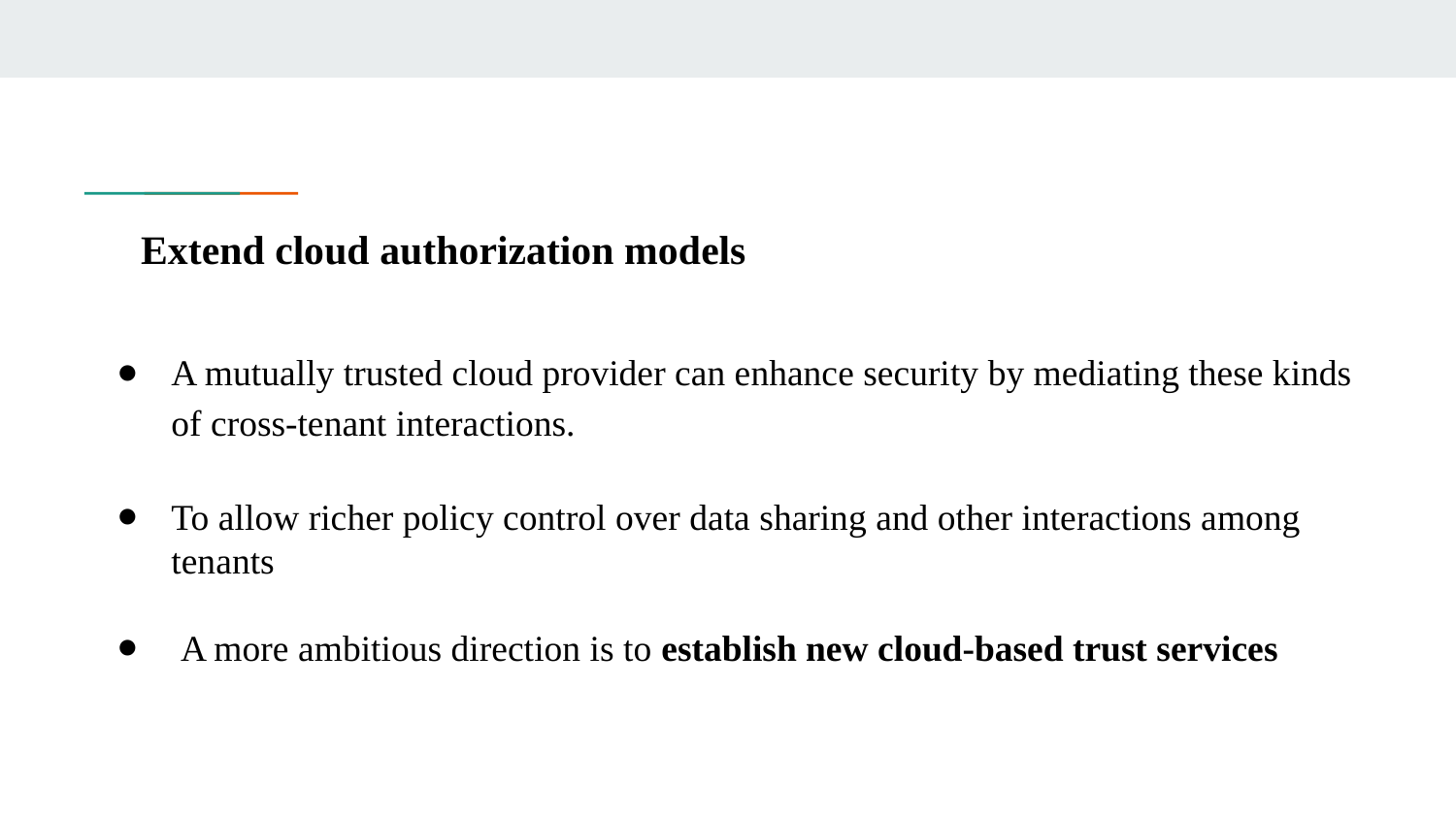

# Extend cloud authorization models
A mutually trusted cloud provider can enhance security by mediating these kinds of cross-tenant interactions.

To allow richer policy control over data sharing and other interactions among tenants

 A more ambitious direction is to establish new cloud-based trust services